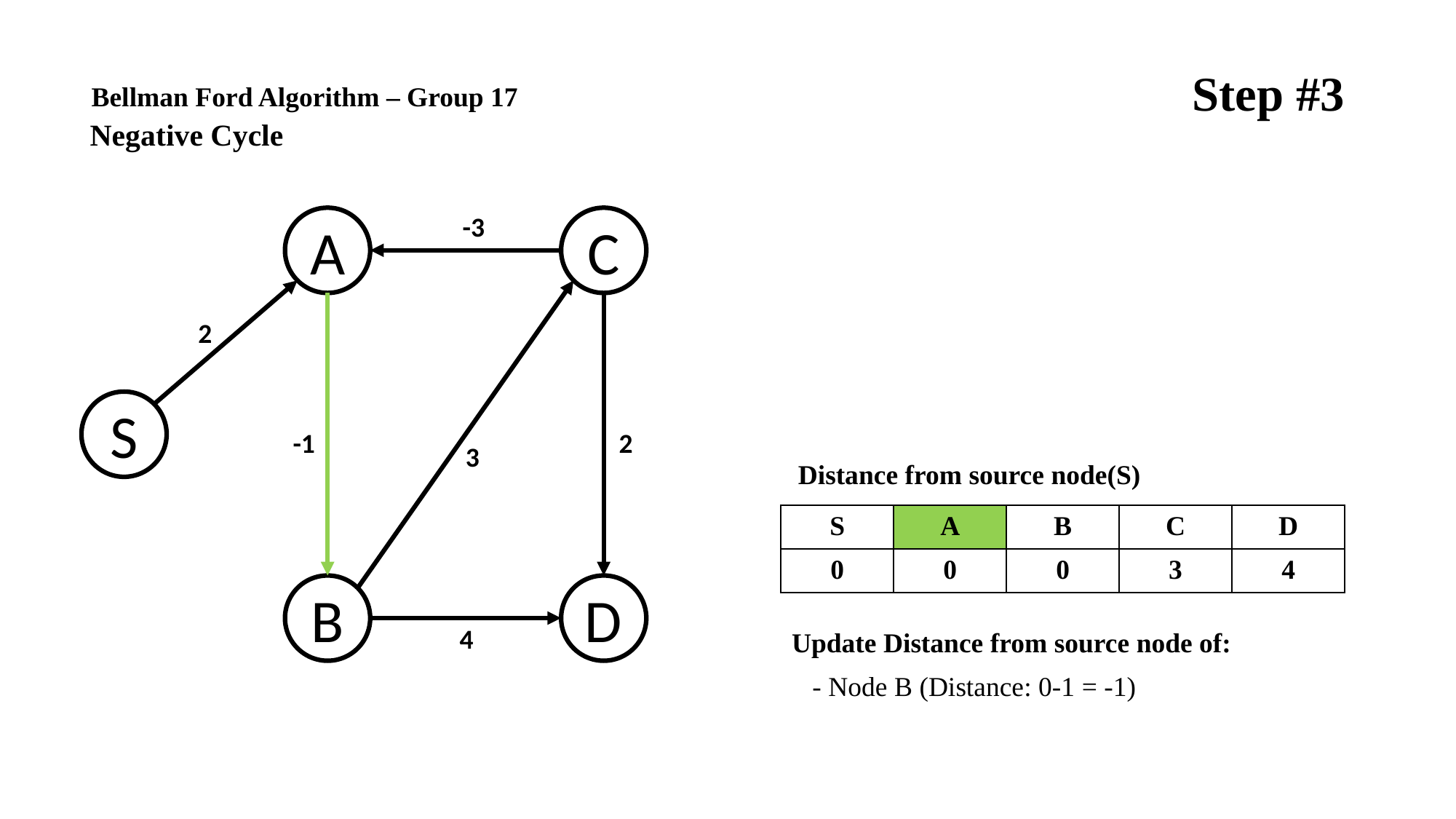

Step #3
Bellman Ford Algorithm – Group 17
Negative Cycle
-3
A
C
2
S
-1
2
3
B
D
4
Distance from source node(S)
| S | A | B | C | D |
| --- | --- | --- | --- | --- |
| 0 | 0 | 0 | 3 | 4 |
Update Distance from source node of:
- Node B (Distance: 0-1 = -1)